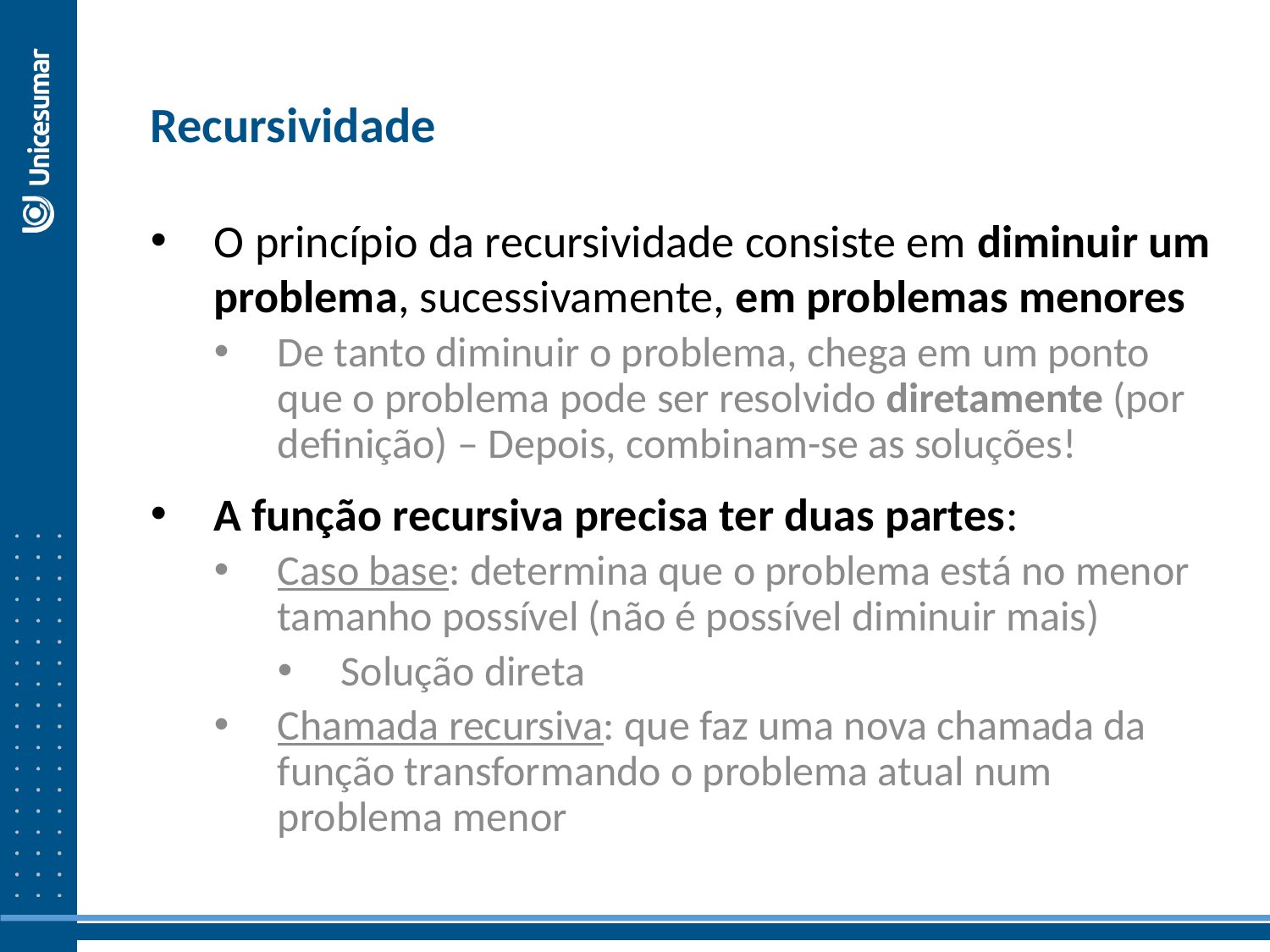

Recursividade
O princípio da recursividade consiste em diminuir um problema, sucessivamente, em problemas menores
De tanto diminuir o problema, chega em um ponto que o problema pode ser resolvido diretamente (por definição) – Depois, combinam-se as soluções!
A função recursiva precisa ter duas partes:
Caso base: determina que o problema está no menor tamanho possível (não é possível diminuir mais)
Solução direta
Chamada recursiva: que faz uma nova chamada da função transformando o problema atual num problema menor